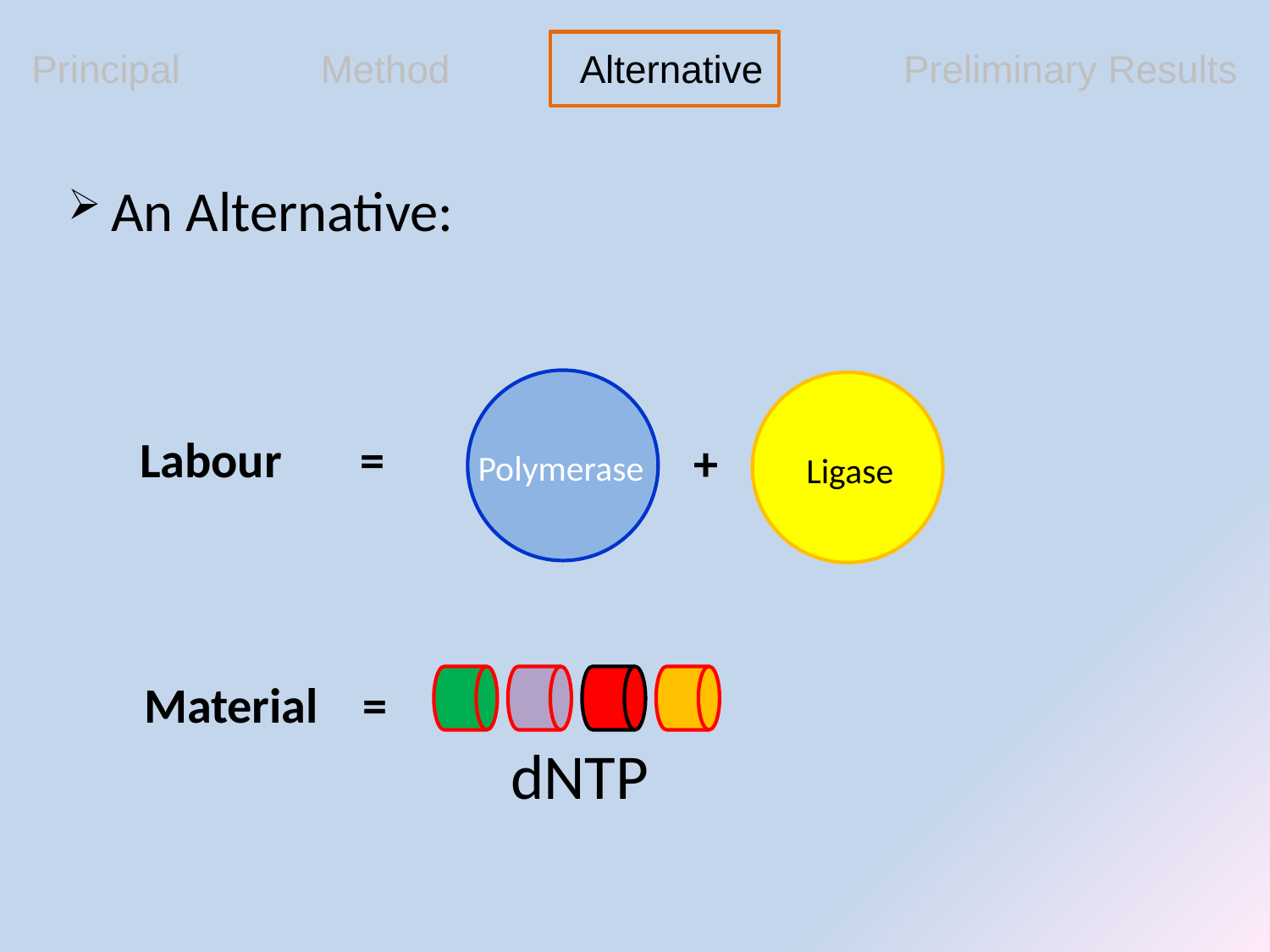

Principal             Method            Alternative             Preliminary Results
 An Alternative:

Polymerase

Ligase
Labour       =
+

Material    =
dNTP